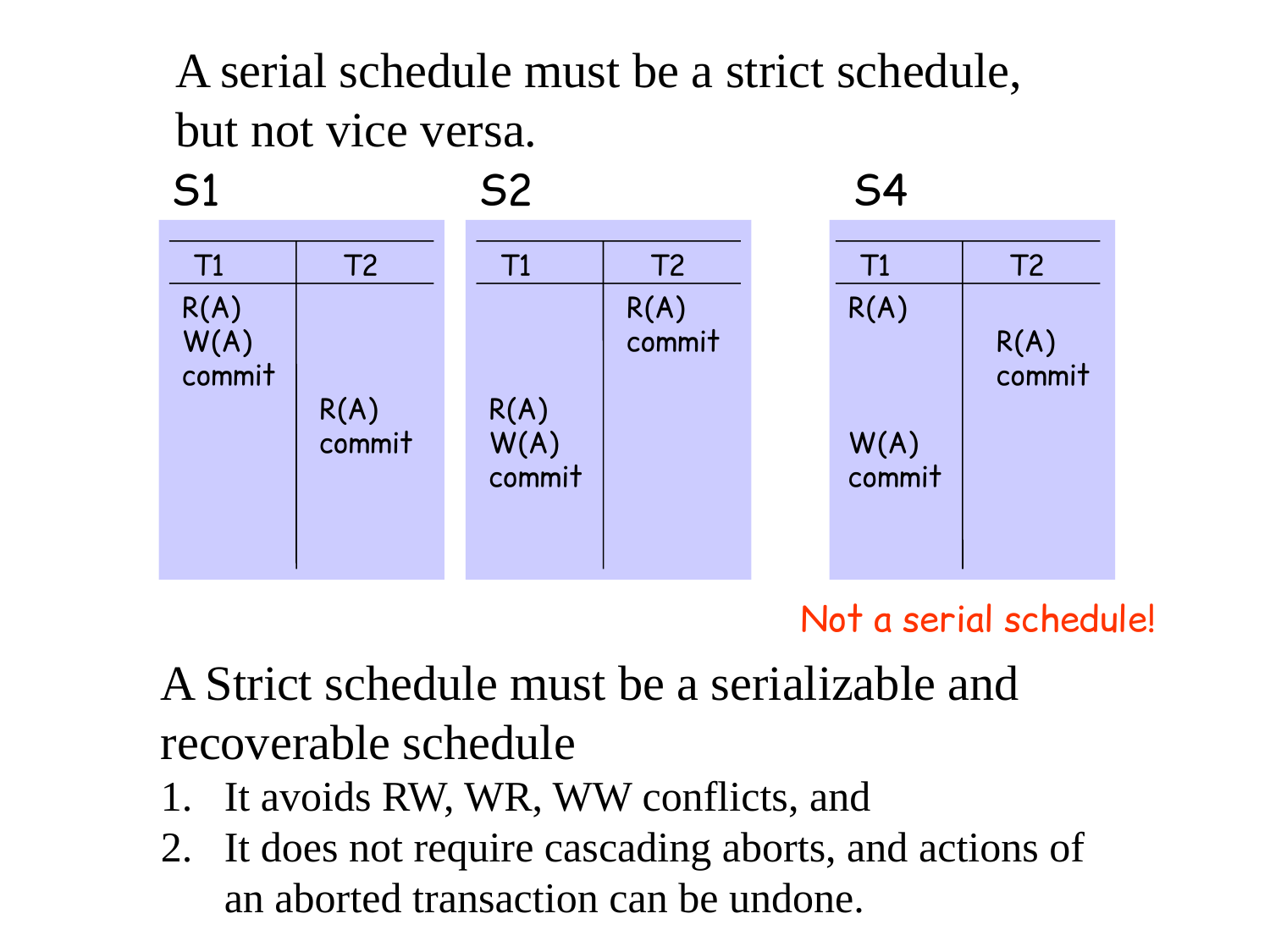

A serial schedule must be a strict schedule,
but not vice versa.
S1
S2
S4

T1              T2

T1              T2

T1              T2

R(A)
W(A)
commit

R(A)
commit

R(A)
W(A)
commit

R(A)
commit

R(A)

W(A)
commit

R(A)
commit
Not a serial schedule!
A Strict schedule must be a serializable and recoverable schedule
It avoids RW, WR, WW conflicts, and
It does not require cascading aborts, and actions of an aborted transaction can be undone.